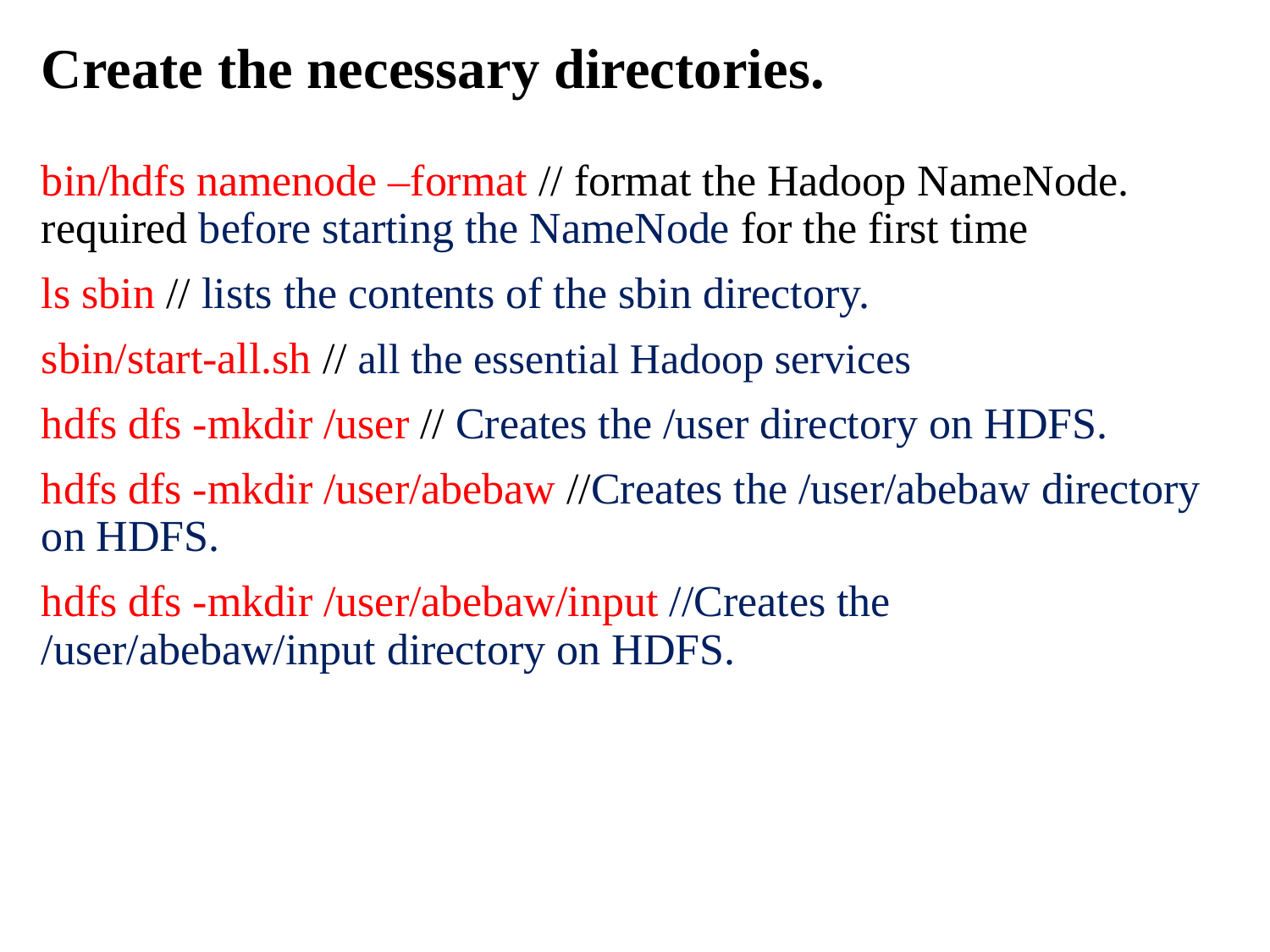

# Create the necessary directories.
bin/hdfs namenode –format // format the Hadoop NameNode. required before starting the NameNode for the first time
ls sbin // lists the contents of the sbin directory.
sbin/start-all.sh // all the essential Hadoop services
hdfs dfs -mkdir /user // Creates the /user directory on HDFS.
hdfs dfs -mkdir /user/abebaw //Creates the /user/abebaw directory on HDFS.
hdfs dfs -mkdir /user/abebaw/input //Creates the /user/abebaw/input directory on HDFS.